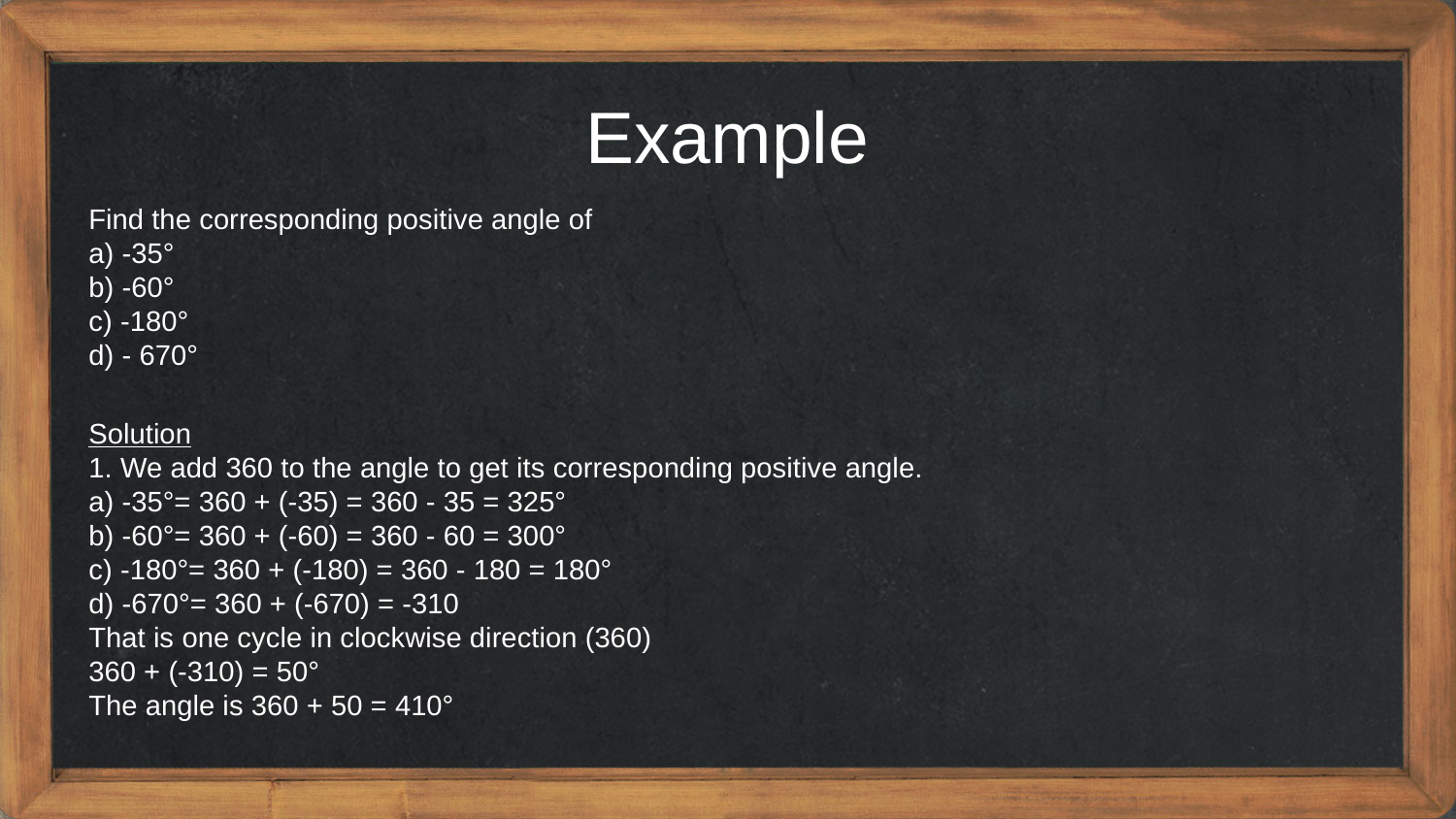

Example
Find the corresponding positive angle of
a) -35°
b) -60°
c) -180°
d) - 670°

Solution
1. We add 360 to the angle to get its corresponding positive angle.
a) -35°= 360 + (-35) = 360 - 35 = 325°
b) -60°= 360 + (-60) = 360 - 60 = 300°
c) -180°= 360 + (-180) = 360 - 180 = 180°
d) -670°= 360 + (-670) = -310
That is one cycle in clockwise direction (360)
360 + (-310) = 50°
The angle is 360 + 50 = 410°